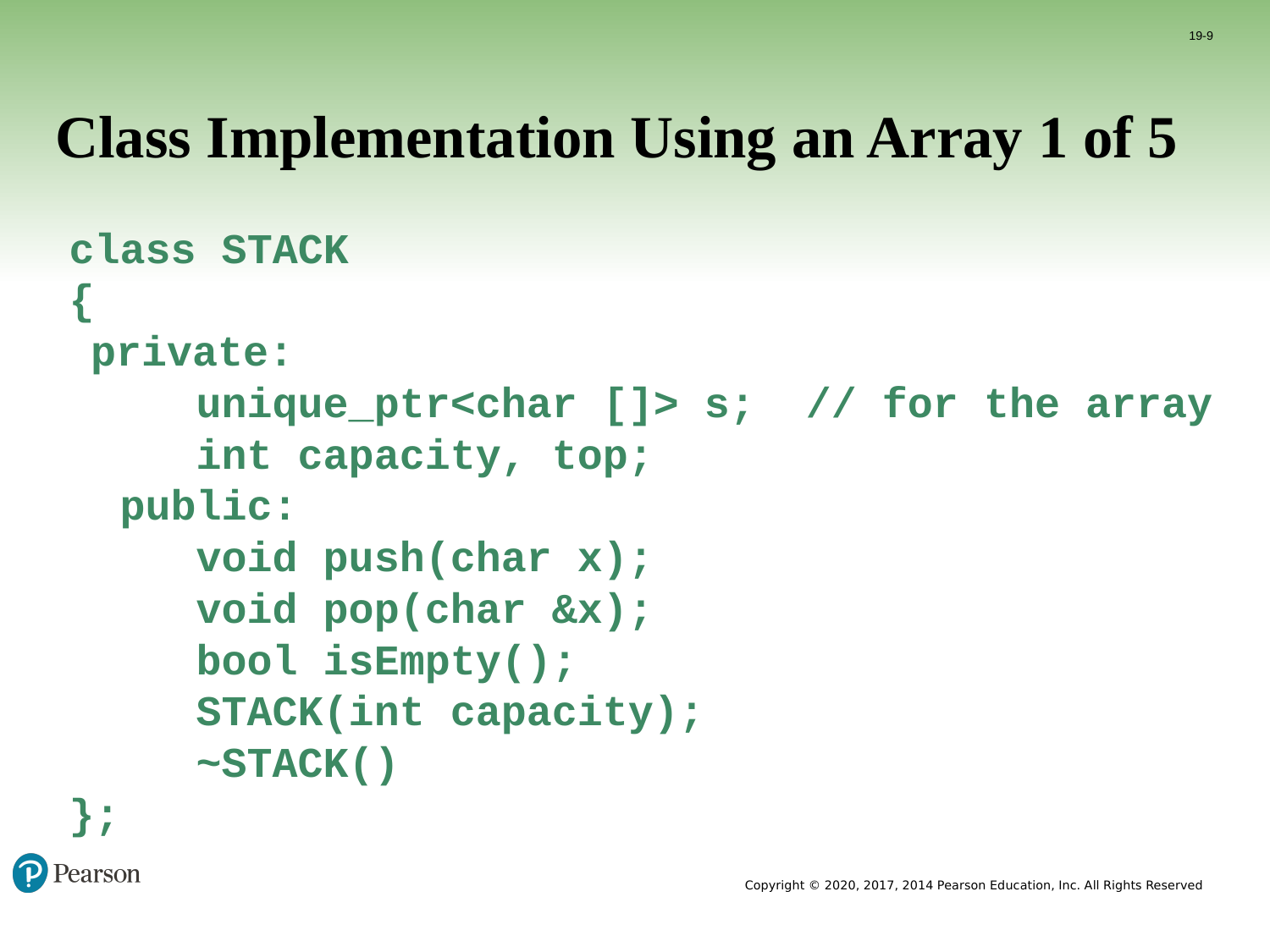

19-9
# Class Implementation Using an Array 1 of 5
class STACK
{
	private:
     unique_ptr<char []> s;  // for the array
     int capacity, top;
  public:
     void push(char x);
     void pop(char &x);
     bool isEmpty();
     STACK(int capacity);
     ~STACK()
};